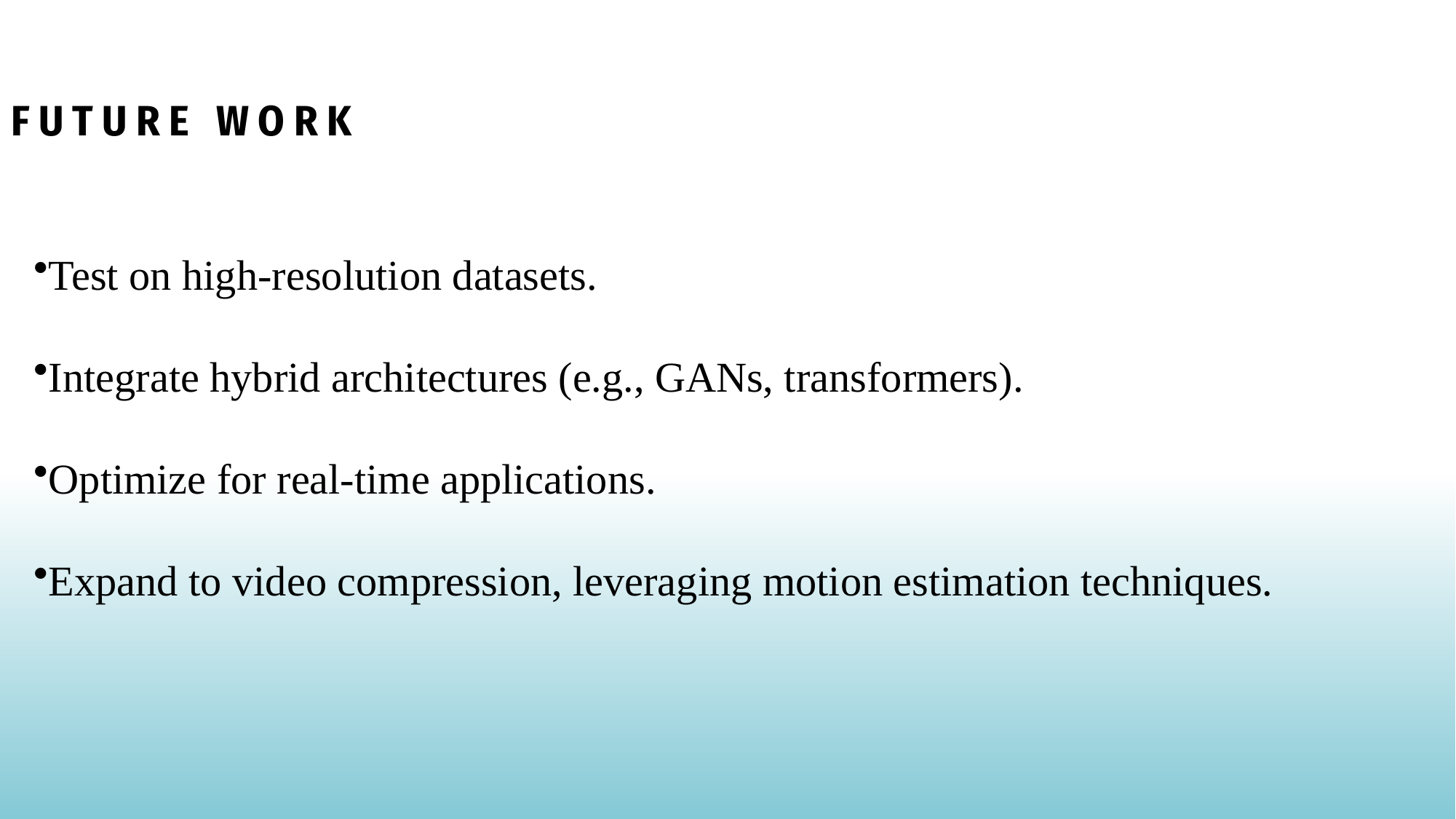

# Future Work

Test on high-resolution datasets.

Integrate hybrid architectures (e.g., GANs, transformers).

Optimize for real-time applications.

Expand to video compression, leveraging motion estimation techniques.